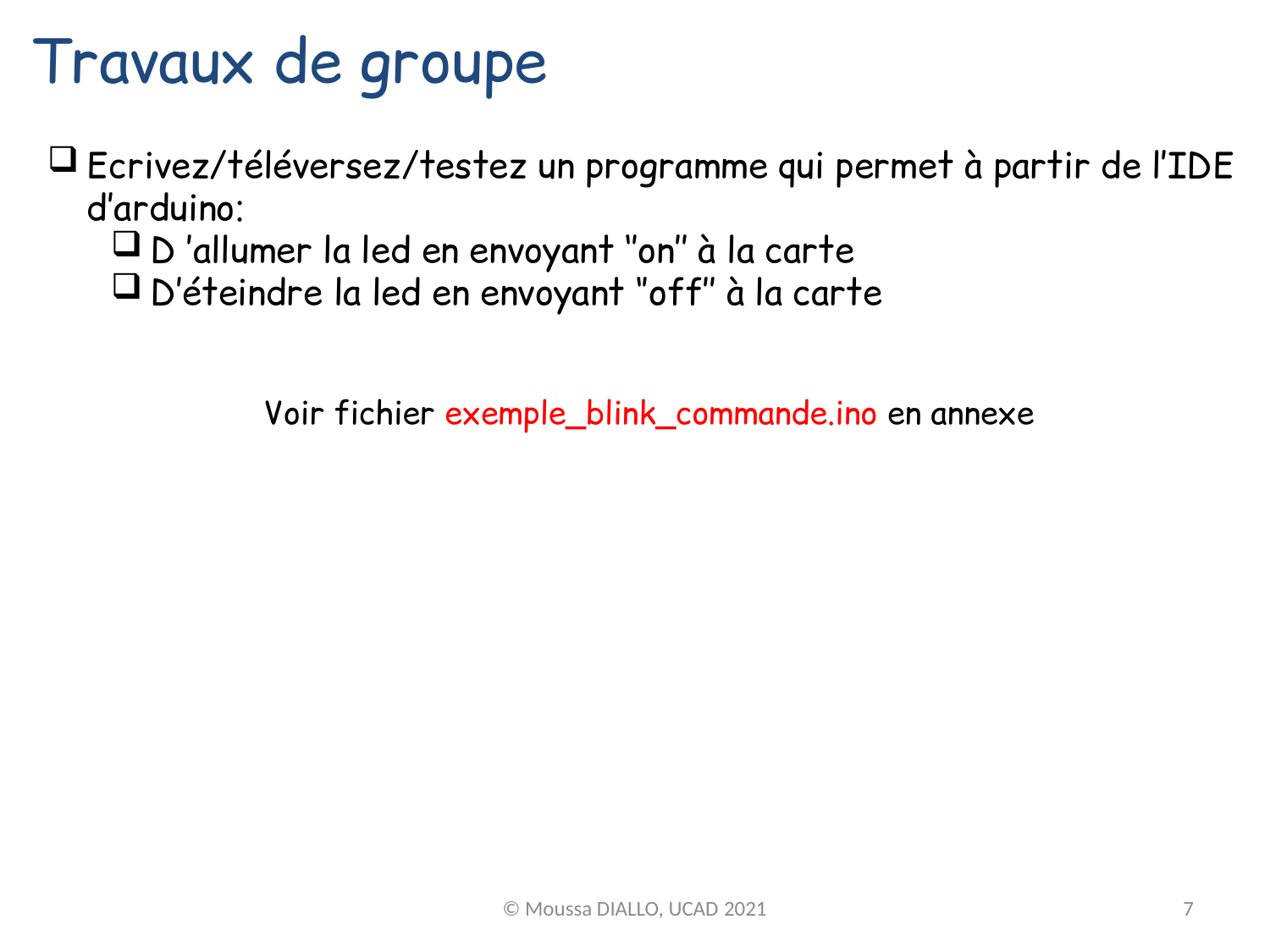

Travaux de groupe
Ecrivez/téléversez/testez un programme qui permet à partir de l’IDE d’arduino:
D ’allumer la led en envoyant ‘’on’’ à la carte
D’éteindre la led en envoyant ‘’off’’ à la carte

Voir fichier exemple_blink_commande.ino en annexe
© Moussa DIALLO, UCAD 2021
7